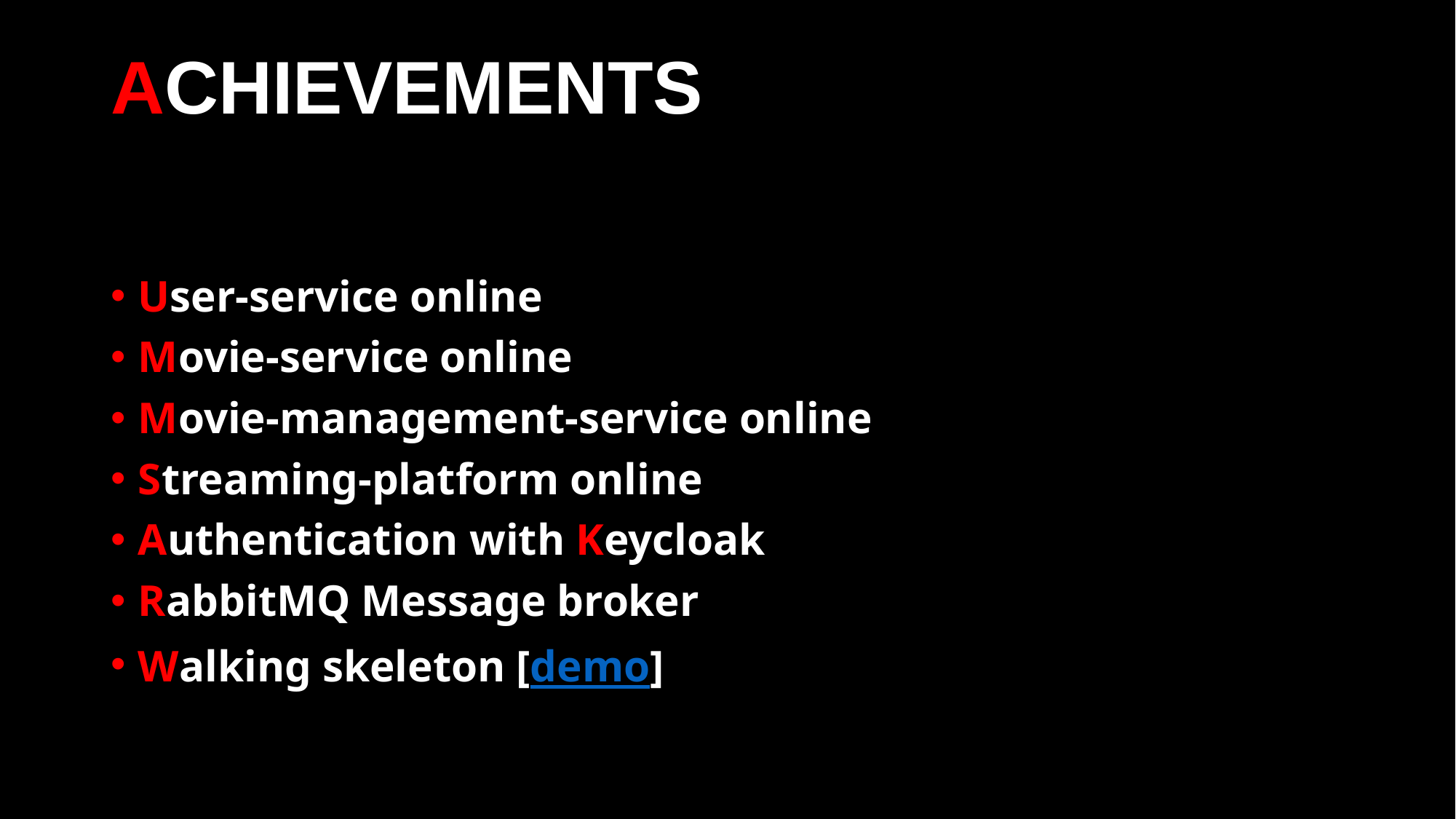

# ACHIEVEMENTS

User-service online
Movie-service online
Movie-management-service online
Streaming-platform online
Authentication with Keycloak
RabbitMQ Message broker
Walking skeleton [demo]